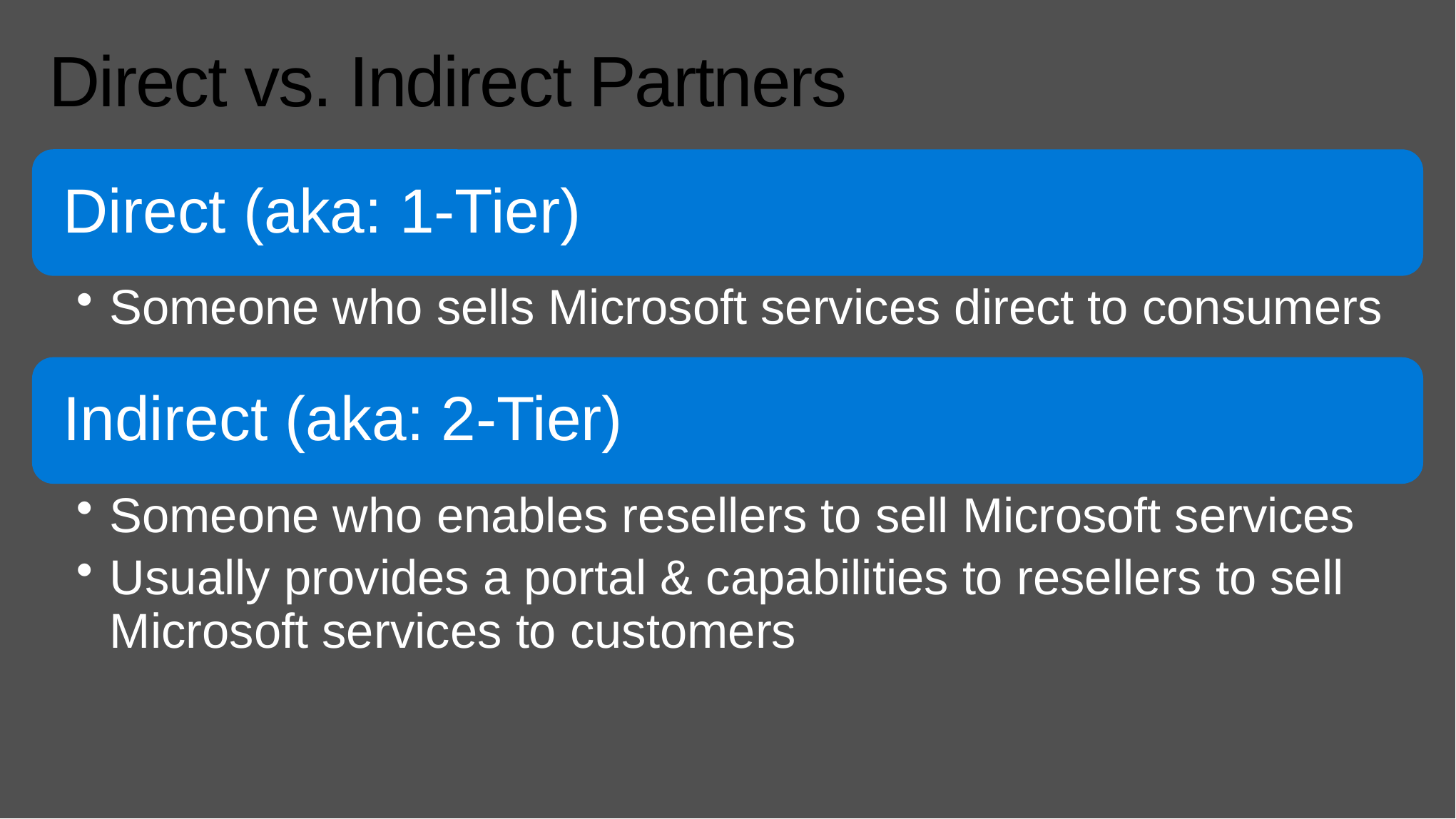

# Direct vs. Indirect Partners
Direct (aka: 1-Tier)
Someone who sells Microsoft services direct to consumers
Indirect (aka: 2-Tier)
Someone who enables resellers to sell Microsoft services
Usually provides a portal & capabilities to resellers to sell Microsoft services to customers